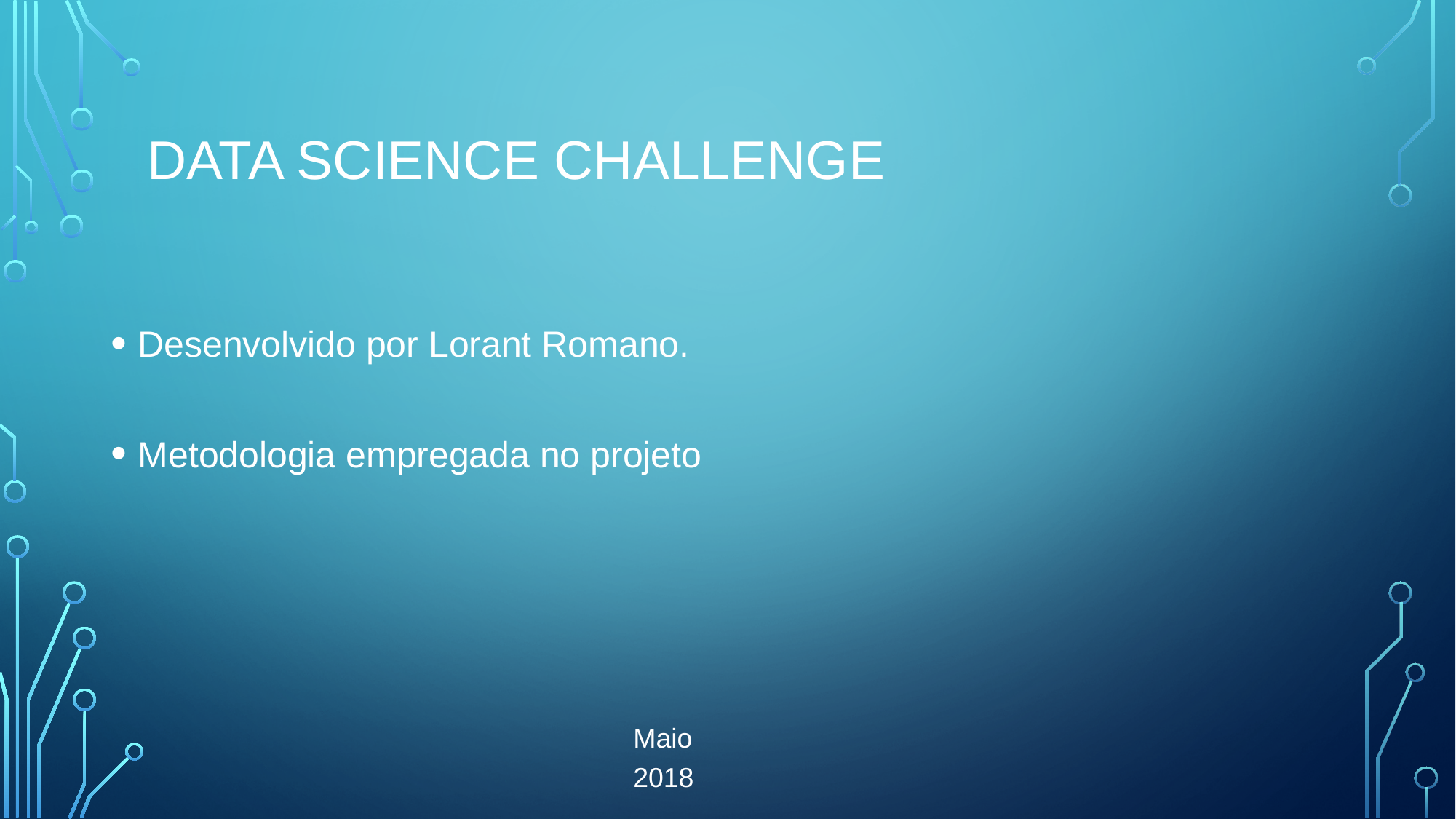

# Data Science Challenge
Desenvolvido por Lorant Romano.
Metodologia empregada no projeto
Maio 2018